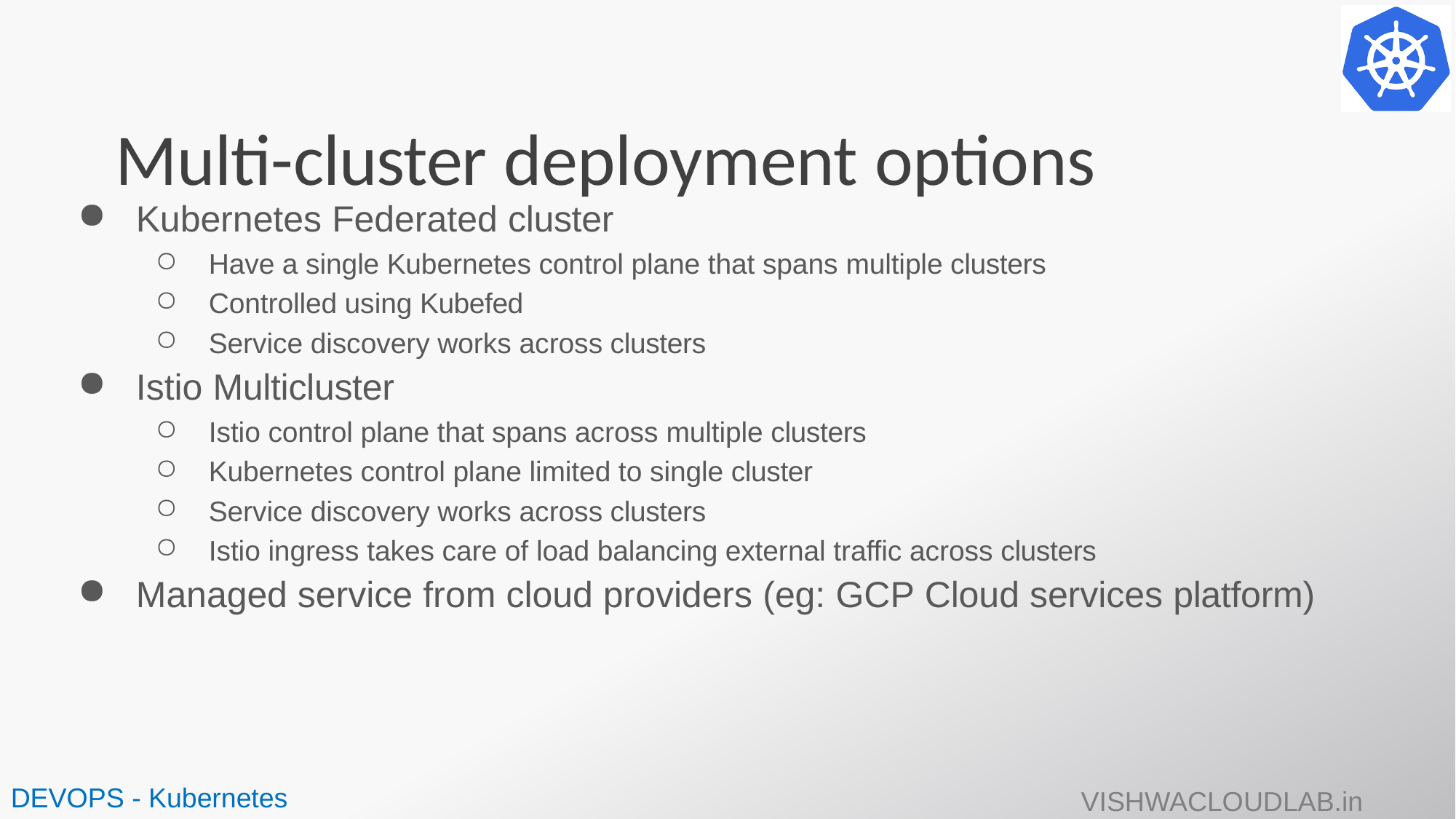

# Multi-cluster deployment options
Kubernetes Federated cluster
Have a single Kubernetes control plane that spans multiple clusters
Controlled using Kubefed
Service discovery works across clusters
Istio Multicluster
Istio control plane that spans across multiple clusters
Kubernetes control plane limited to single cluster
Service discovery works across clusters
Istio ingress takes care of load balancing external traffic across clusters
Managed service from cloud providers (eg: GCP Cloud services platform)